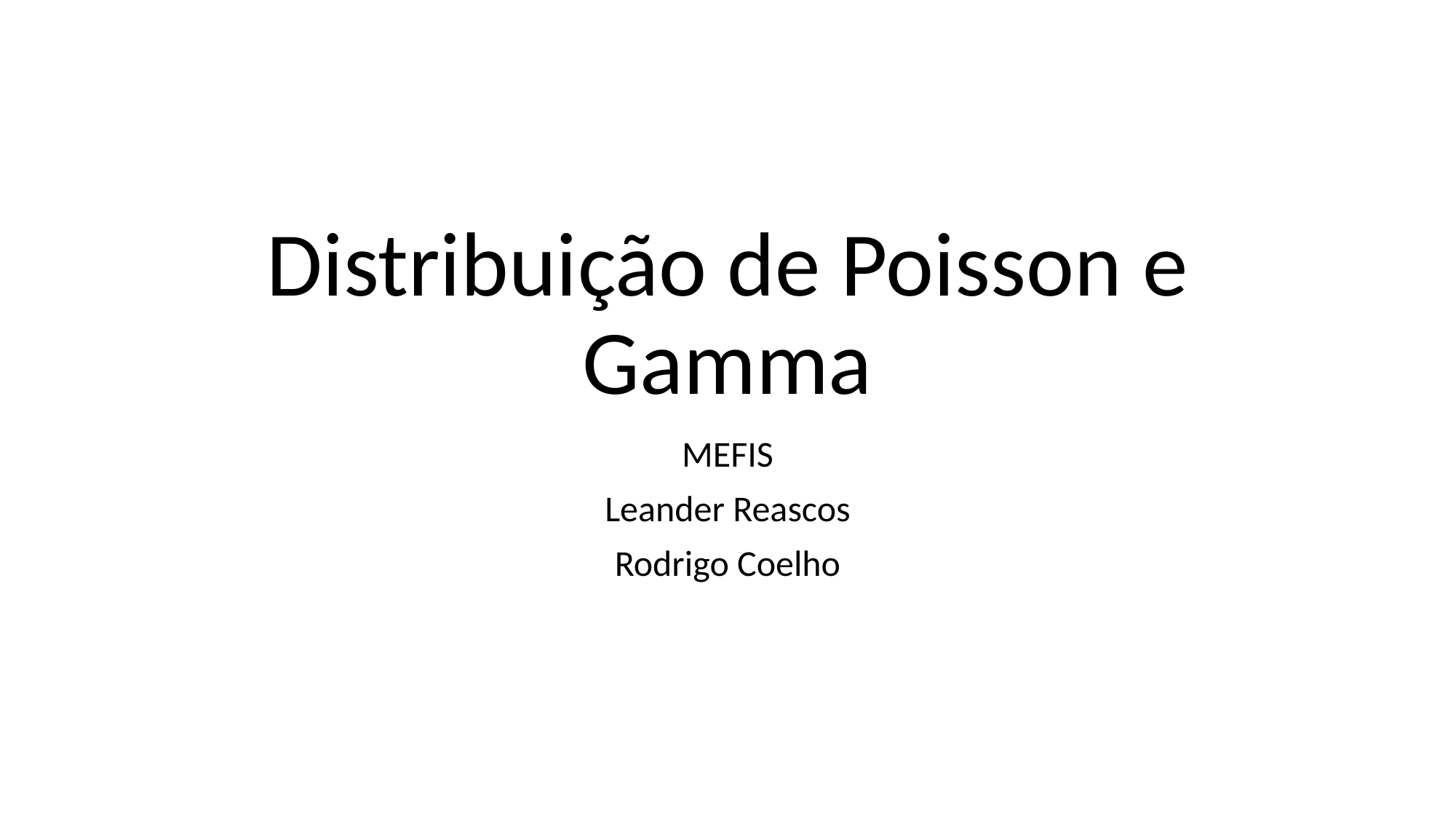

# Distribuição de Poisson e Gamma
MEFIS
Leander Reascos
Rodrigo Coelho